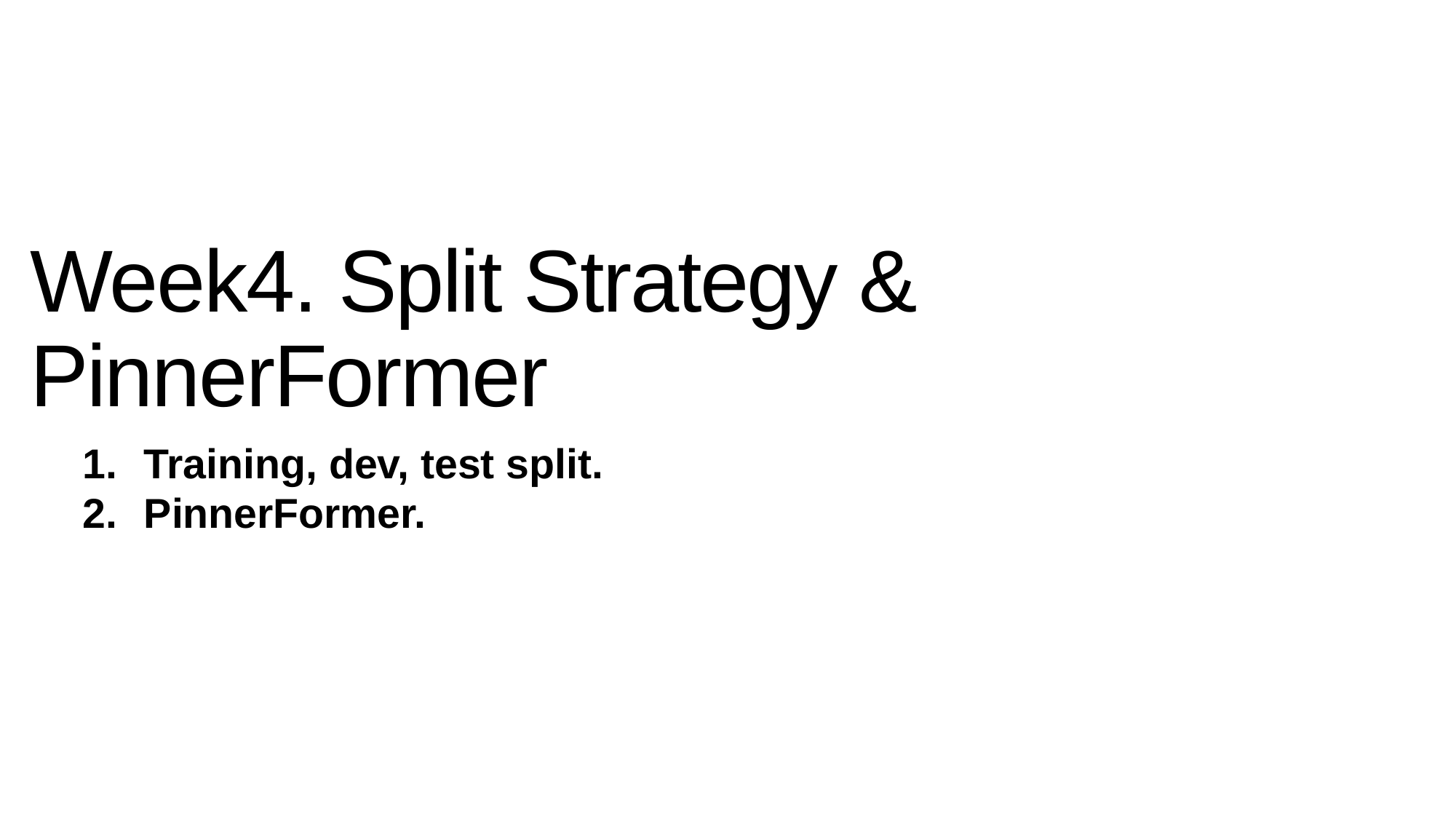

# Week4. Split Strategy & PinnerFormer
Training, dev, test split.
PinnerFormer.